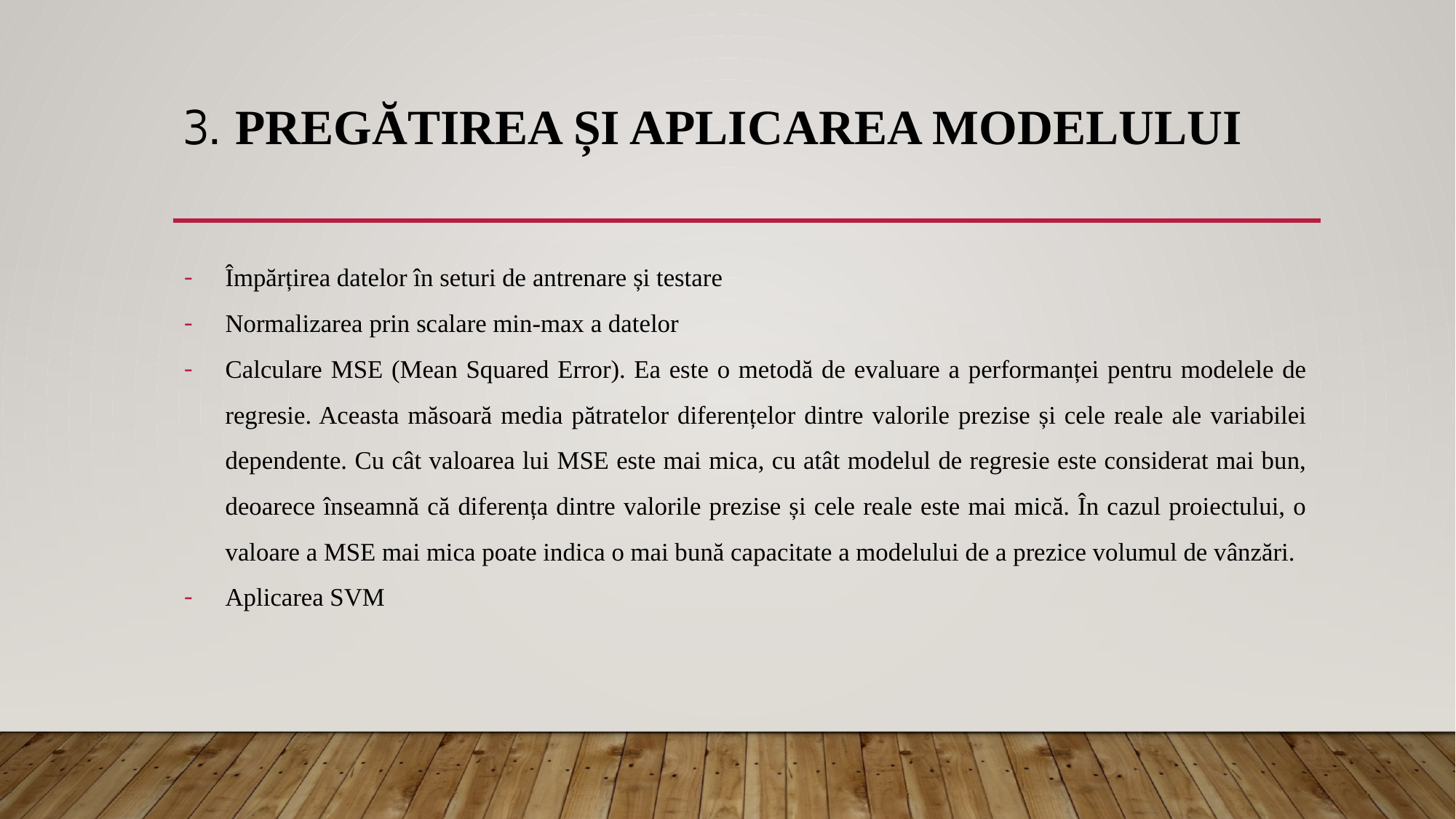

# 3. Pregătirea și aplicarea modelului
Împărțirea datelor în seturi de antrenare și testare
Normalizarea prin scalare min-max a datelor
Calculare MSE (Mean Squared Error). Ea este o metodă de evaluare a performanței pentru modelele de regresie. Aceasta măsoară media pătratelor diferențelor dintre valorile prezise și cele reale ale variabilei dependente. Cu cât valoarea lui MSE este mai mica, cu atât modelul de regresie este considerat mai bun, deoarece înseamnă că diferența dintre valorile prezise și cele reale este mai mică. În cazul proiectului, o valoare a MSE mai mica poate indica o mai bună capacitate a modelului de a prezice volumul de vânzări.
Aplicarea SVM